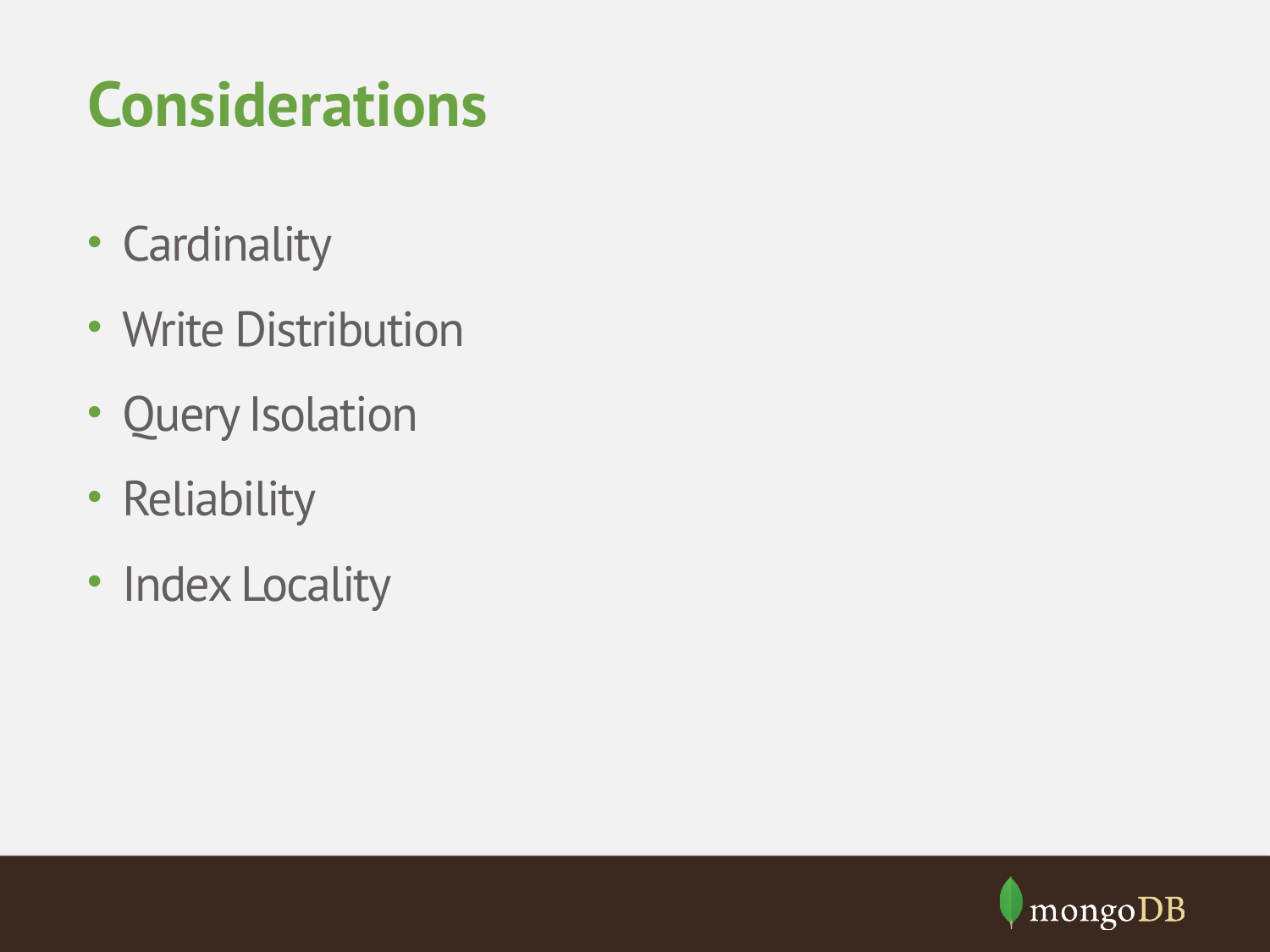

# Considerations
Cardinality
Write Distribution
Query Isolation
Reliability
Index Locality